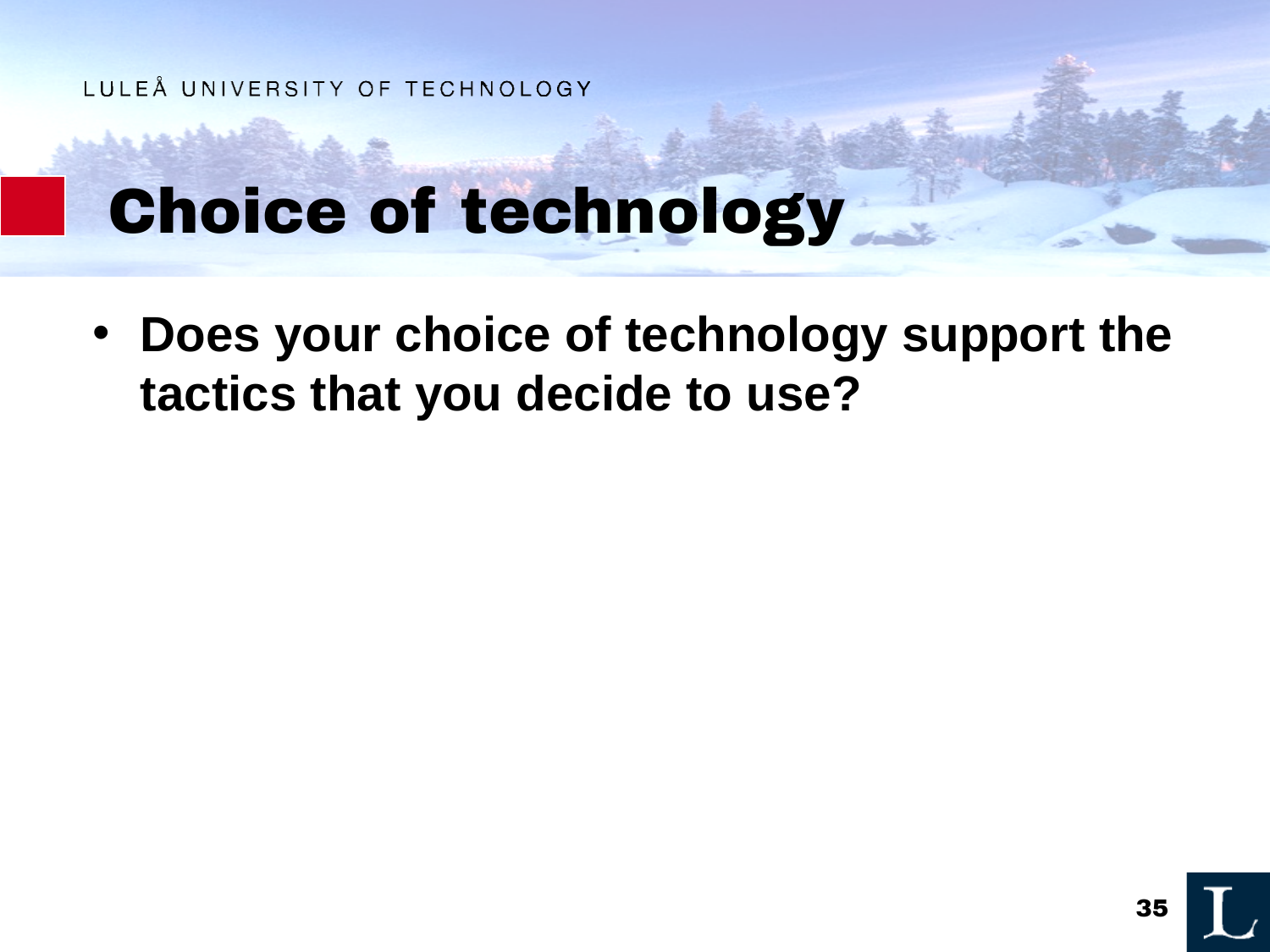

# Choice of technology
Does your choice of technology support the tactics that you decide to use?
35